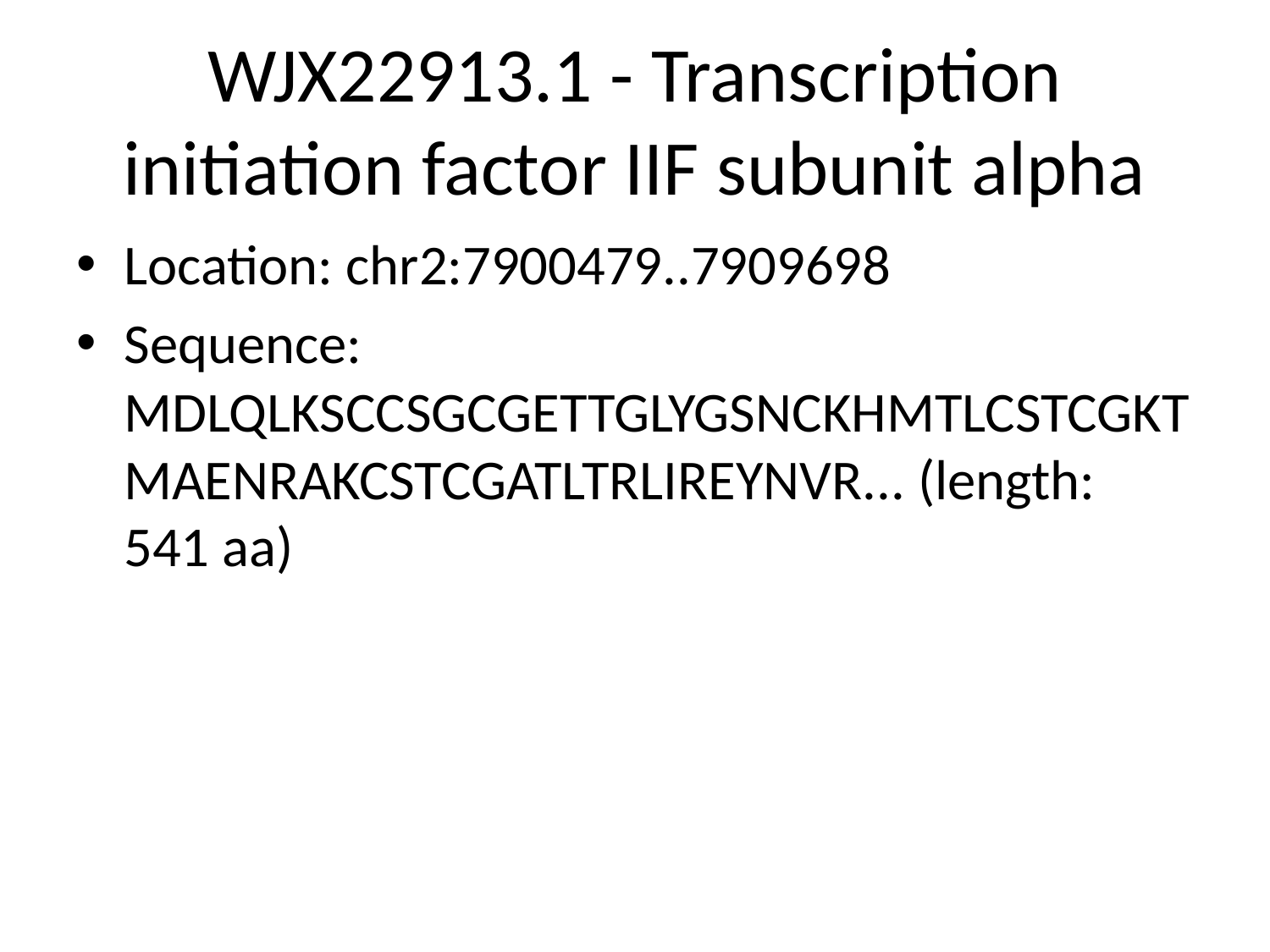

# WJX22913.1 - Transcription initiation factor IIF subunit alpha
Location: chr2:7900479..7909698
Sequence: MDLQLKSCCSGCGETTGLYGSNCKHMTLCSTCGKTMAENRAKCSTCGATLTRLIREYNVR... (length: 541 aa)